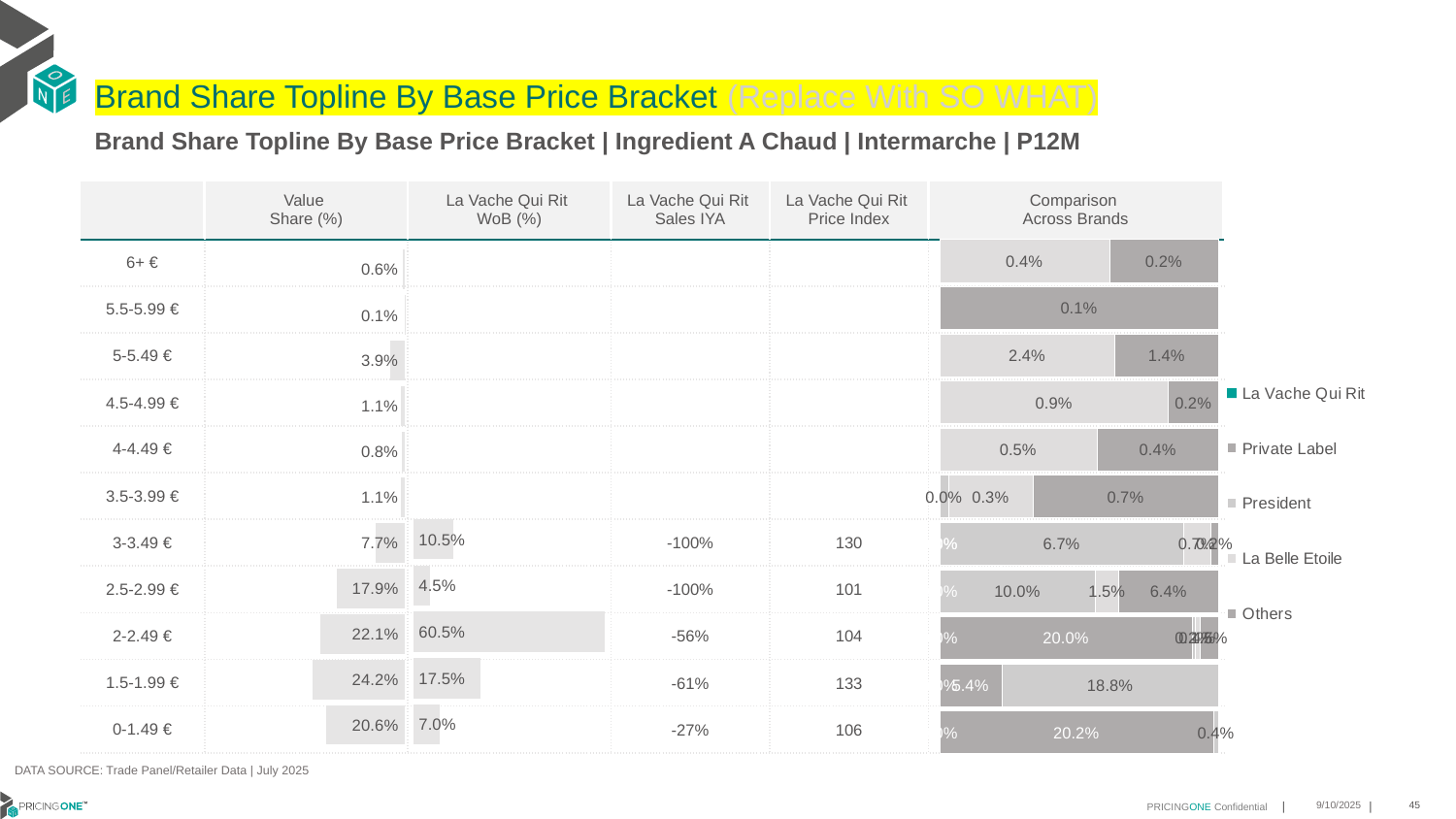

# Brand Share Topline By Base Price Bracket (Replace With SO WHAT)
Brand Share Topline By Base Price Bracket | Ingredient A Chaud | Intermarche | P12M
|  | Value Share (%) | La Vache Qui Rit WoB (%) | La Vache Qui Rit Sales IYA | La Vache Qui Rit Price Index | Comparison Across Brands |
| --- | --- | --- | --- | --- | --- |
| 6+ € |  |  |  |  |  |
| 5.5-5.99 € |  |  |  |  |  |
| 5-5.49 € |  |  |  |  |  |
| 4.5-4.99 € |  |  |  |  |  |
| 4-4.49 € |  |  |  |  |  |
| 3.5-3.99 € |  |  |  |  |  |
| 3-3.49 € |  |  | -100% | 130 |  |
| 2.5-2.99 € |  |  | -100% | 101 |  |
| 2-2.49 € |  |  | -56% | 104 |  |
| 1.5-1.99 € |  |  | -61% | 133 |  |
| 0-1.49 € |  |  | -27% | 106 |  |

### Chart

| Category | La Vache Qui Rit | Private Label | President | La Belle Etoile | Others |
|---|---|---|---|---|---|
| 6+ € | None | None | None | 0.00350595135844472 | 0.0022492311584652656 |
| 5.5-5.99 € | None | None | None | None | 0.0011268512829684938 |
| 5-5.49 € | None | None | None | 0.024324966047018264 | 0.014378405026314798 |
| 4.5-4.99 € | None | None | None | 0.008738630102250901 | 0.0019166207026731941 |
| 4-4.49 € | None | None | None | 0.004758737851850951 | 0.0036849208575027528 |
| 3.5-3.99 € | None | None | 0.0003327519560285185 | 0.0032449683223420667 | 0.007094680355210874 |
| 3-3.49 € | 3.1413052491210713e-06 | 3.0564051072529343e-06 | 0.06734047192592858 | 0.007435497824716865 | 0.0022177049057848976 |
| 2.5-2.99 € | 1.330102222600814e-06 | None | 0.09974456377316607 | 0.015131356084496016 | 0.0639935102331556 |
| 2-2.49 € | 1.8055430170623815e-05 | 0.20018513890936712 | 0.001982022111958949 | 0.004092413238422522 | 0.014687271742431082 |
| 1.5-1.99 € | 5.235508748535119e-06 | 0.054016300261237736 | 0.1882128605036899 | None | None |
| 0-1.49 € | 2.0942034994140474e-06 | 0.20167021219092457 | 0.0039010483186517403 | None | None |

### Chart

| Category | Value Share |
|---|---|
|  | 0.0057551825169099855 |

### Chart

| Category | Brand WoB % |
|---|---|
|  | None |
DATA SOURCE: Trade Panel/Retailer Data | July 2025

9/10/2025
45